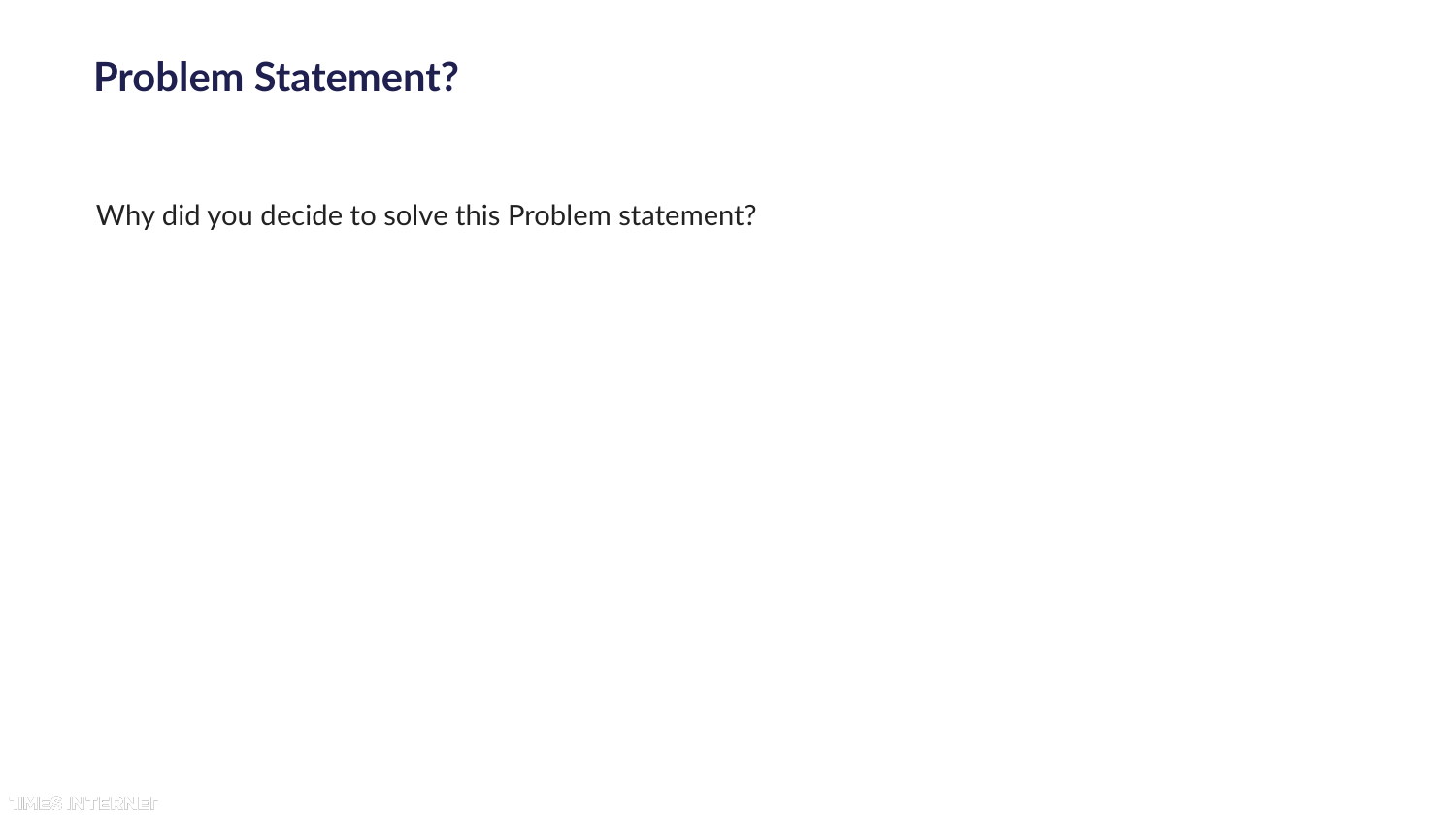

# Problem Statement?
Why did you decide to solve this Problem statement?